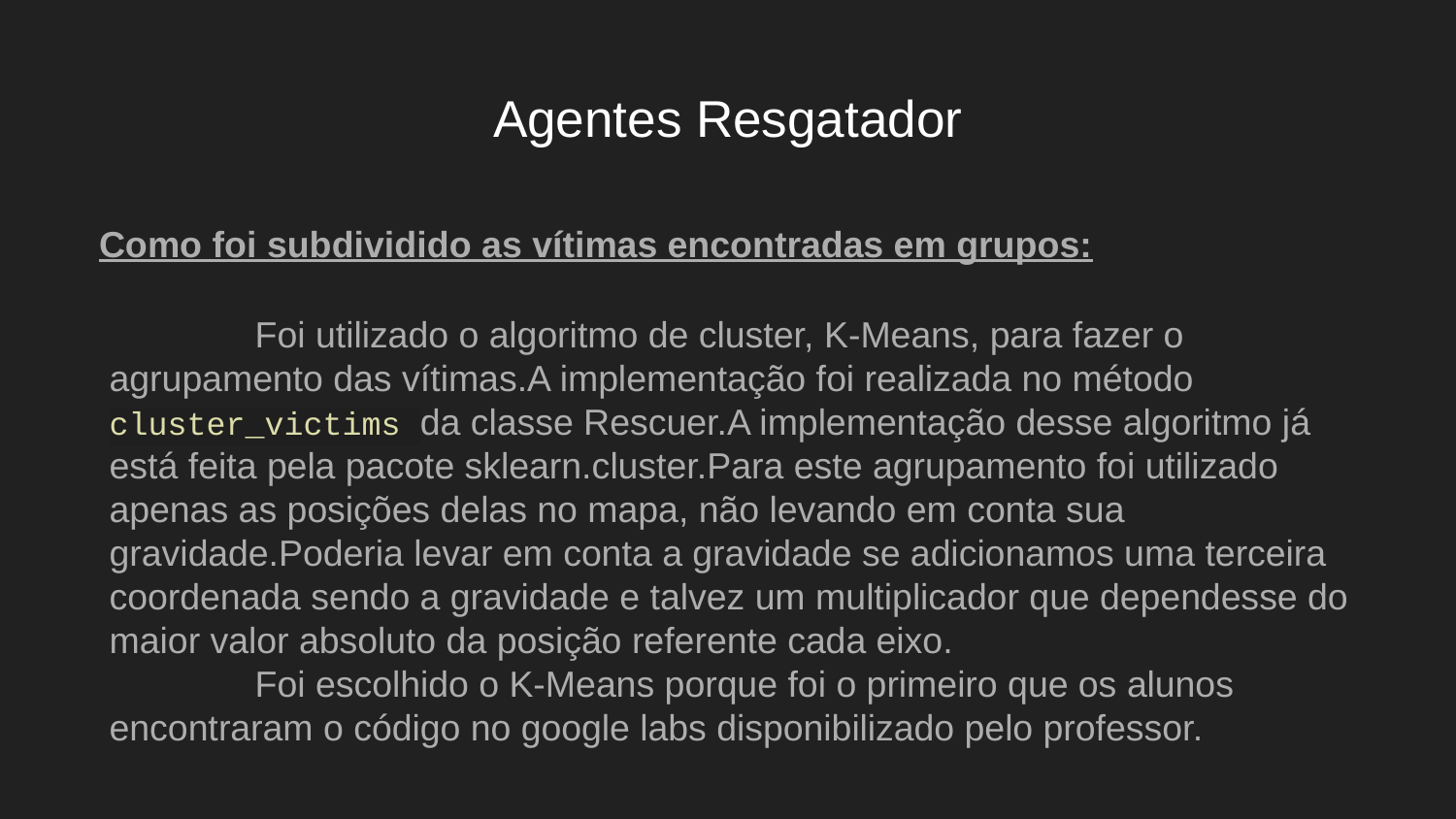

# Agentes Resgatador
Como foi subdividido as vítimas encontradas em grupos:
	Foi utilizado o algoritmo de cluster, K-Means, para fazer o agrupamento das vítimas.A implementação foi realizada no método cluster_victims da classe Rescuer.A implementação desse algoritmo já está feita pela pacote sklearn.cluster.Para este agrupamento foi utilizado apenas as posições delas no mapa, não levando em conta sua gravidade.Poderia levar em conta a gravidade se adicionamos uma terceira coordenada sendo a gravidade e talvez um multiplicador que dependesse do maior valor absoluto da posição referente cada eixo.
	Foi escolhido o K-Means porque foi o primeiro que os alunos encontraram o código no google labs disponibilizado pelo professor.